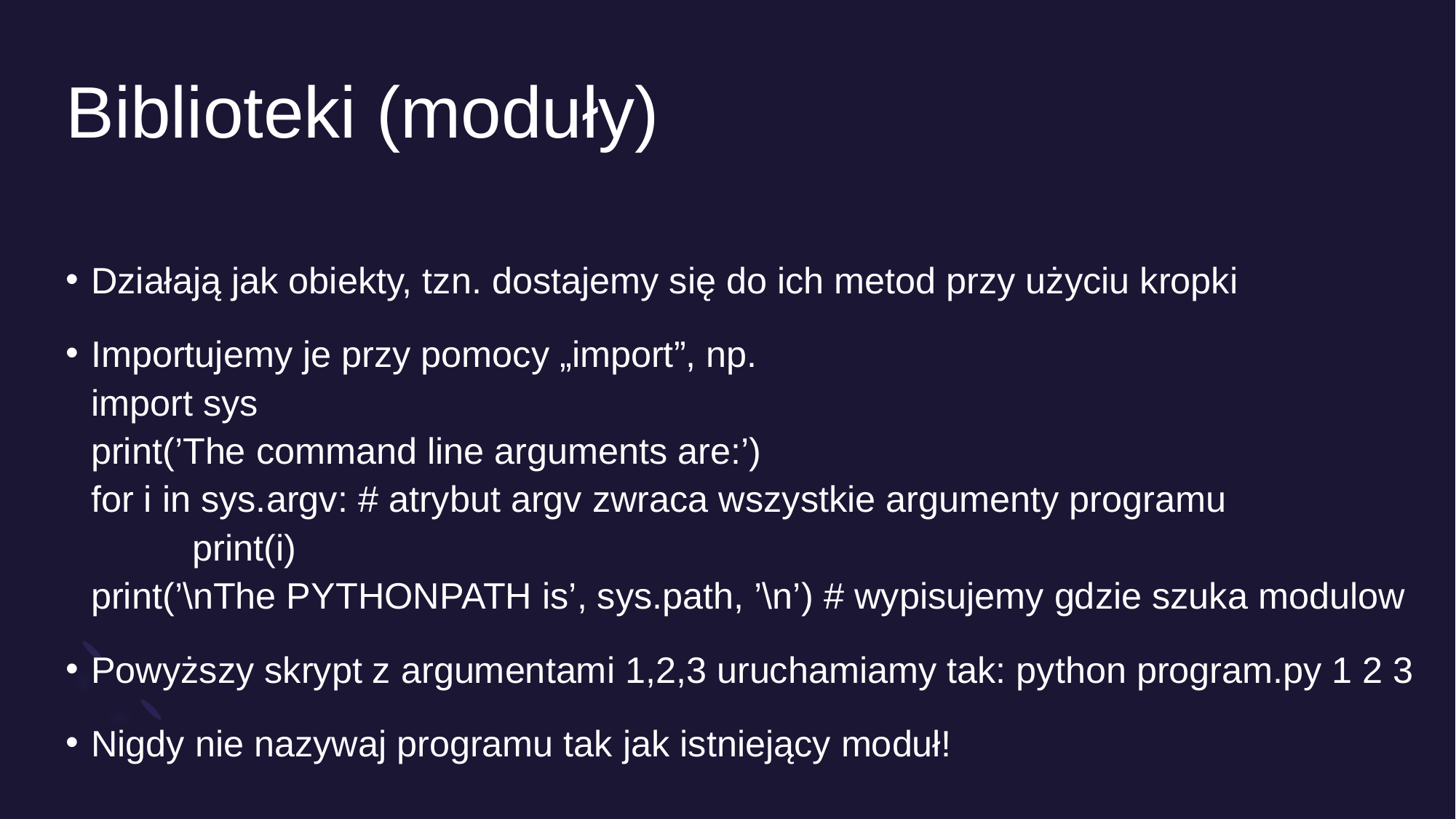

# Biblioteki (moduły)
Działają jak obiekty, tzn. dostajemy się do ich metod przy użyciu kropki
Importujemy je przy pomocy „import”, np.
import sys
print(’The command line arguments are:’)
for i in sys.argv: # atrybut argv zwraca wszystkie argumenty programu
	print(i)
print(’\nThe PYTHONPATH is’, sys.path, ’\n’) # wypisujemy gdzie szuka modulow
Powyższy skrypt z argumentami 1,2,3 uruchamiamy tak: python program.py 1 2 3
Nigdy nie nazywaj programu tak jak istniejący moduł!